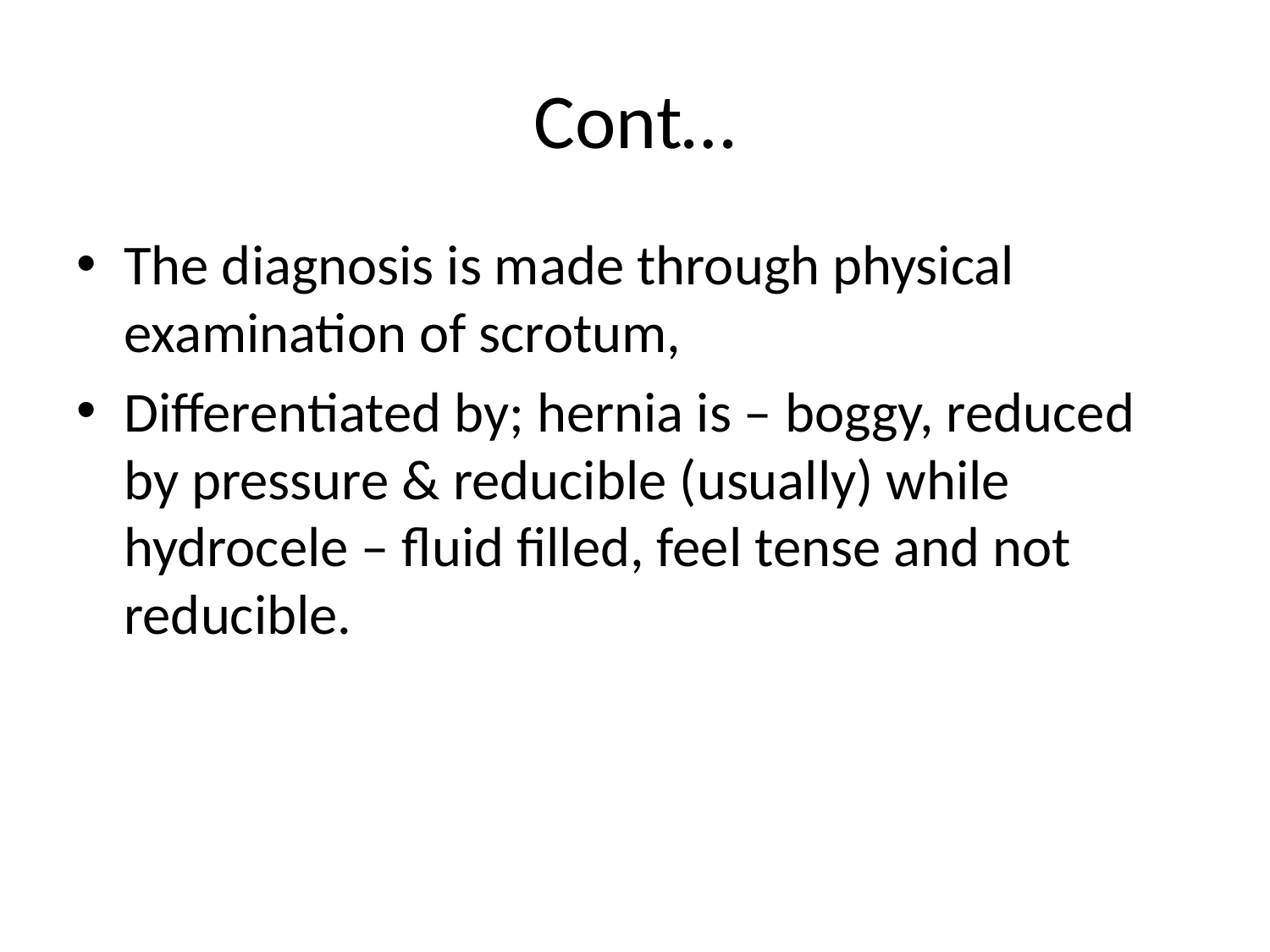

# Cont…
The diagnosis is made through physical examination of scrotum,
Differentiated by; hernia is – boggy, reduced by pressure & reducible (usually) while hydrocele – fluid filled, feel tense and not reducible.